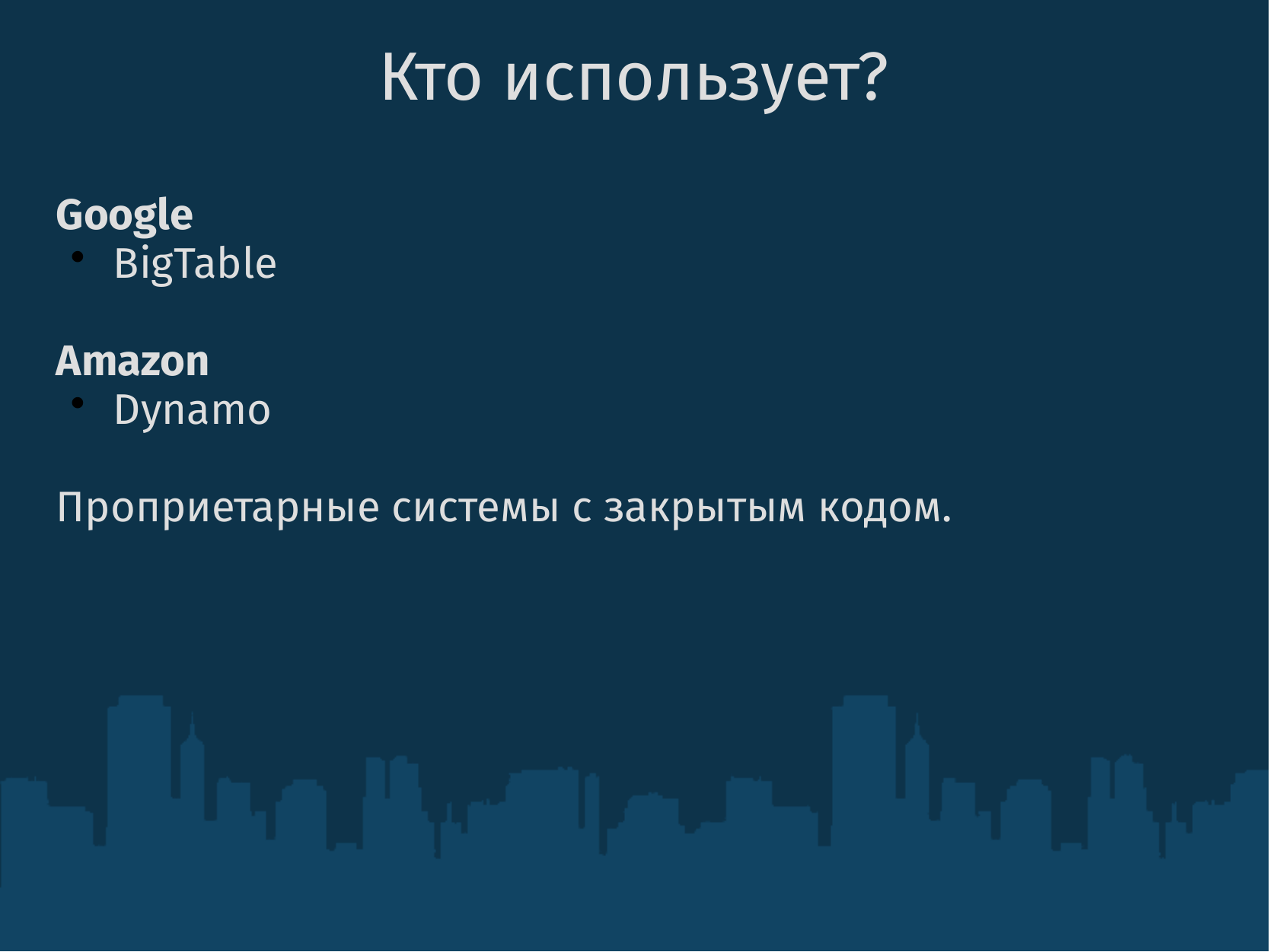

# Кто использует?
Google
BigTable

Amazon
Dynamo

Проприетарные системы с закрытым кодом.